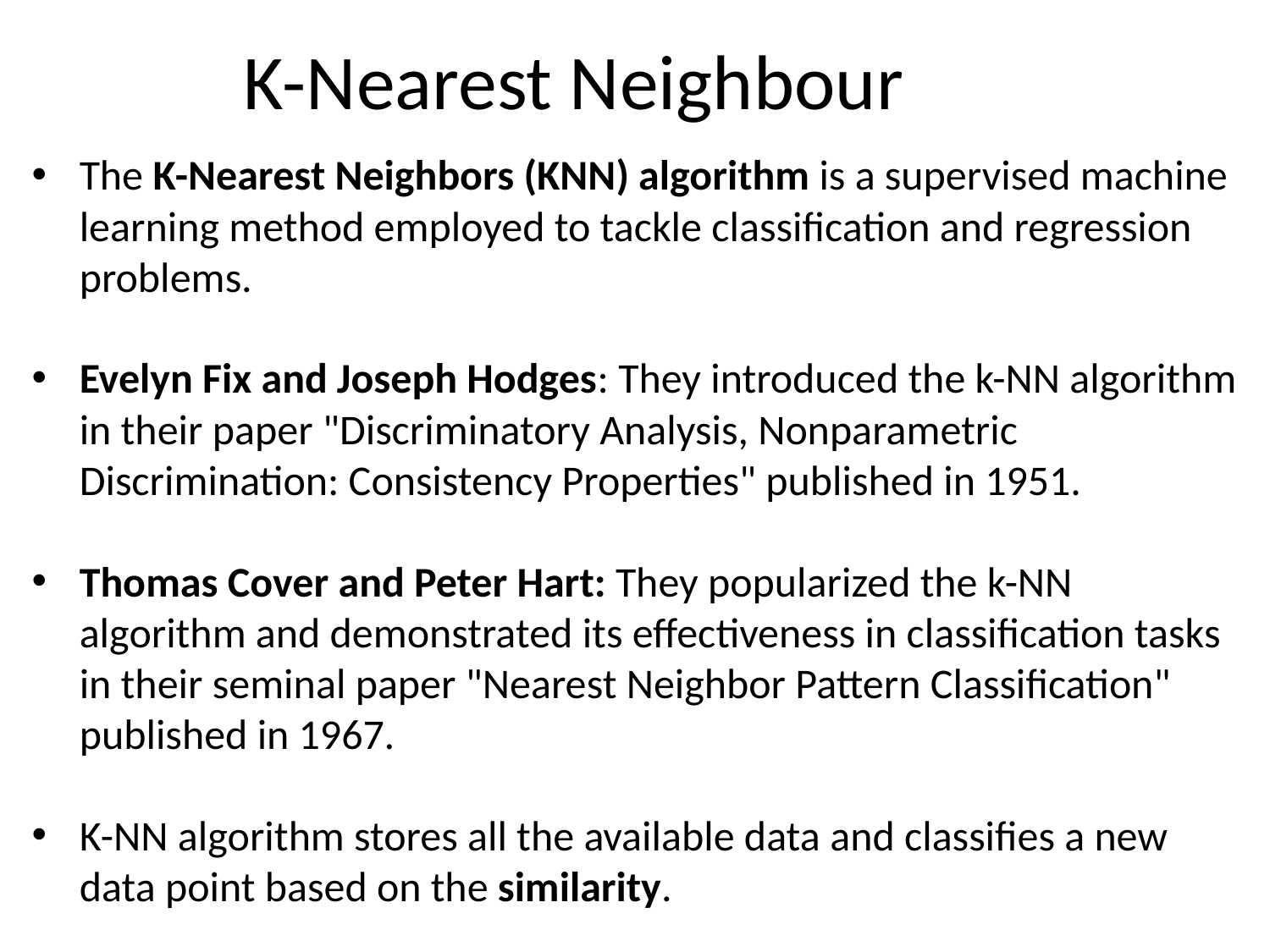

# K-Nearest Neighbour
The K-Nearest Neighbors (KNN) algorithm is a supervised machine learning method employed to tackle classification and regression problems.

Evelyn Fix and Joseph Hodges: They introduced the k-NN algorithm in their paper "Discriminatory Analysis, Nonparametric Discrimination: Consistency Properties" published in 1951.

Thomas Cover and Peter Hart: They popularized the k-NN algorithm and demonstrated its effectiveness in classification tasks in their seminal paper "Nearest Neighbor Pattern Classification" published in 1967.

K-NN algorithm stores all the available data and classifies a new data point based on the similarity.